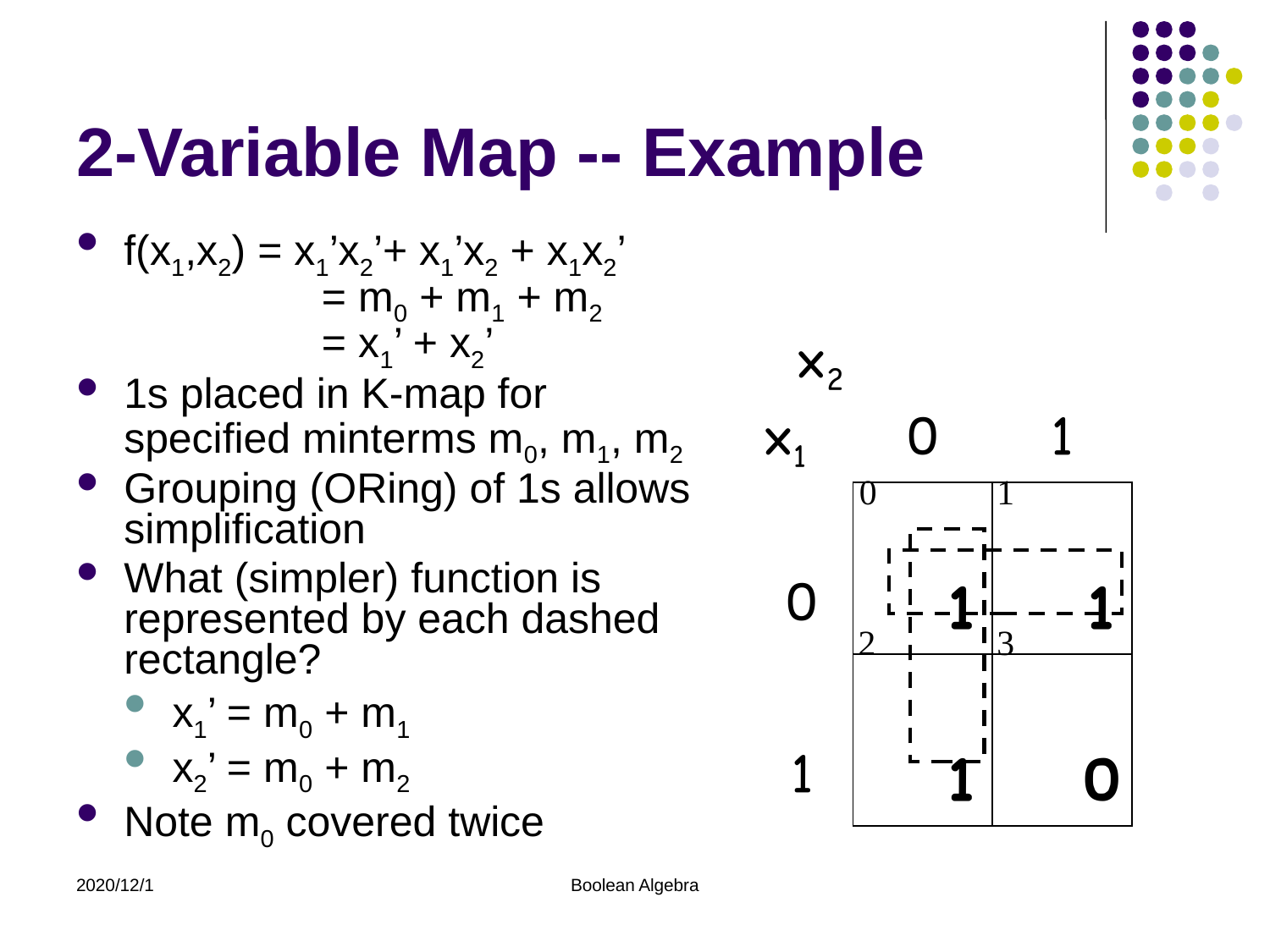

# 2-Variable Map -- Example
f(x1,x2) = x1’x2’+ x1’x2 + x1x2’
	      = m0 + m1 + m2
  	      = x1’ + x2’
1s placed in K-map for specified minterms m0, m1, m2
Grouping (ORing) of 1s allows simplification
What (simpler) function is represented by each dashed rectangle?
x1’ = m0 + m1
x2’ = m0 + m2
Note m0 covered twice
| x1 | 0 | 1 |
| --- | --- | --- |
| 0 | 1 | 1 |
| 1 | 1 | 0 |
x2
0
1

2
3
2020/12/1
Boolean Algebra